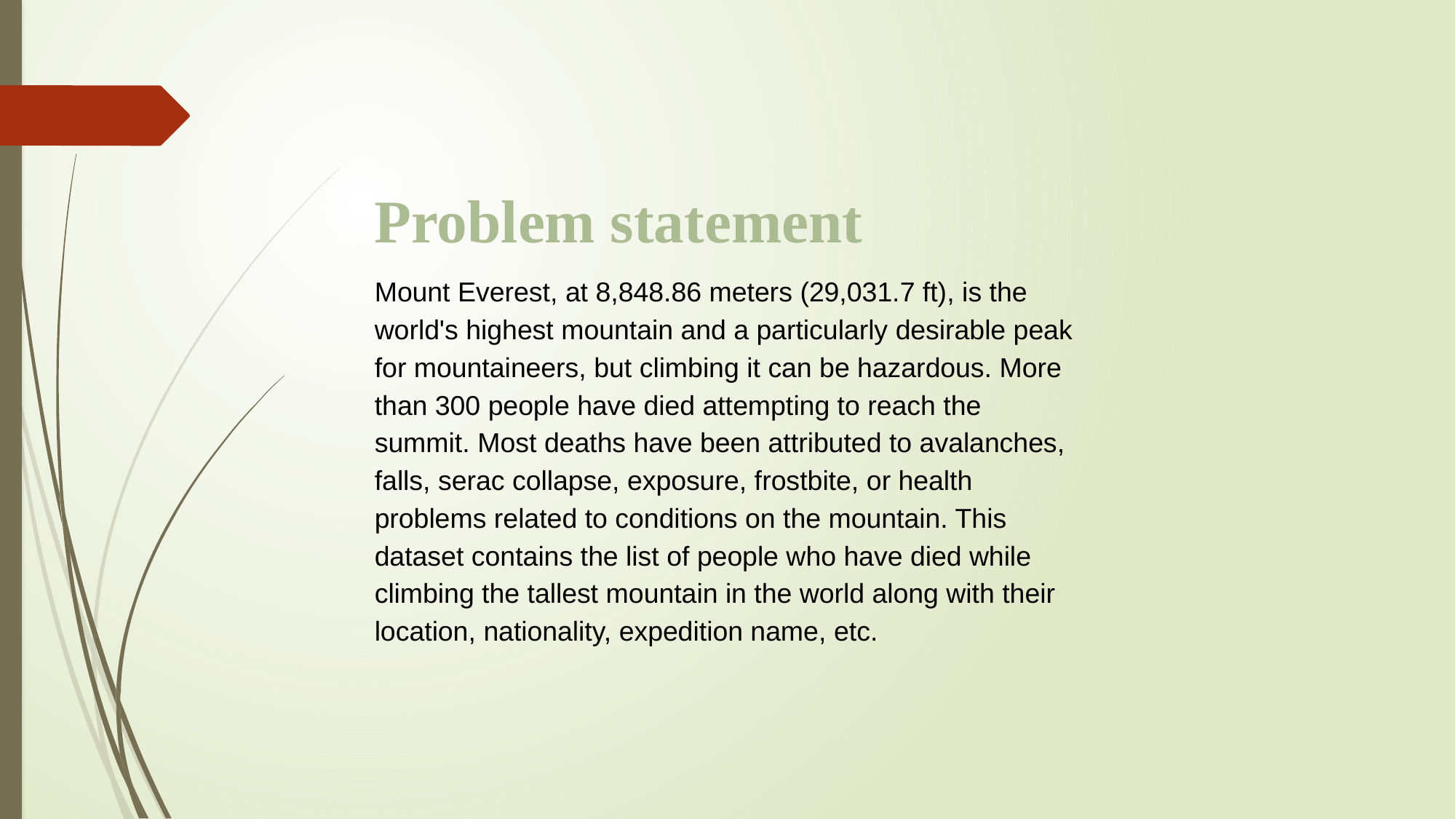

Problem statement
Mount Everest, at 8,848.86 meters (29,031.7 ft), is the world's highest mountain and a particularly desirable peak for mountaineers, but climbing it can be hazardous. More than 300 people have died attempting to reach the summit. Most deaths have been attributed to avalanches, falls, serac collapse, exposure, frostbite, or health problems related to conditions on the mountain. This dataset contains the list of people who have died while climbing the tallest mountain in the world along with their location, nationality, expedition name, etc.